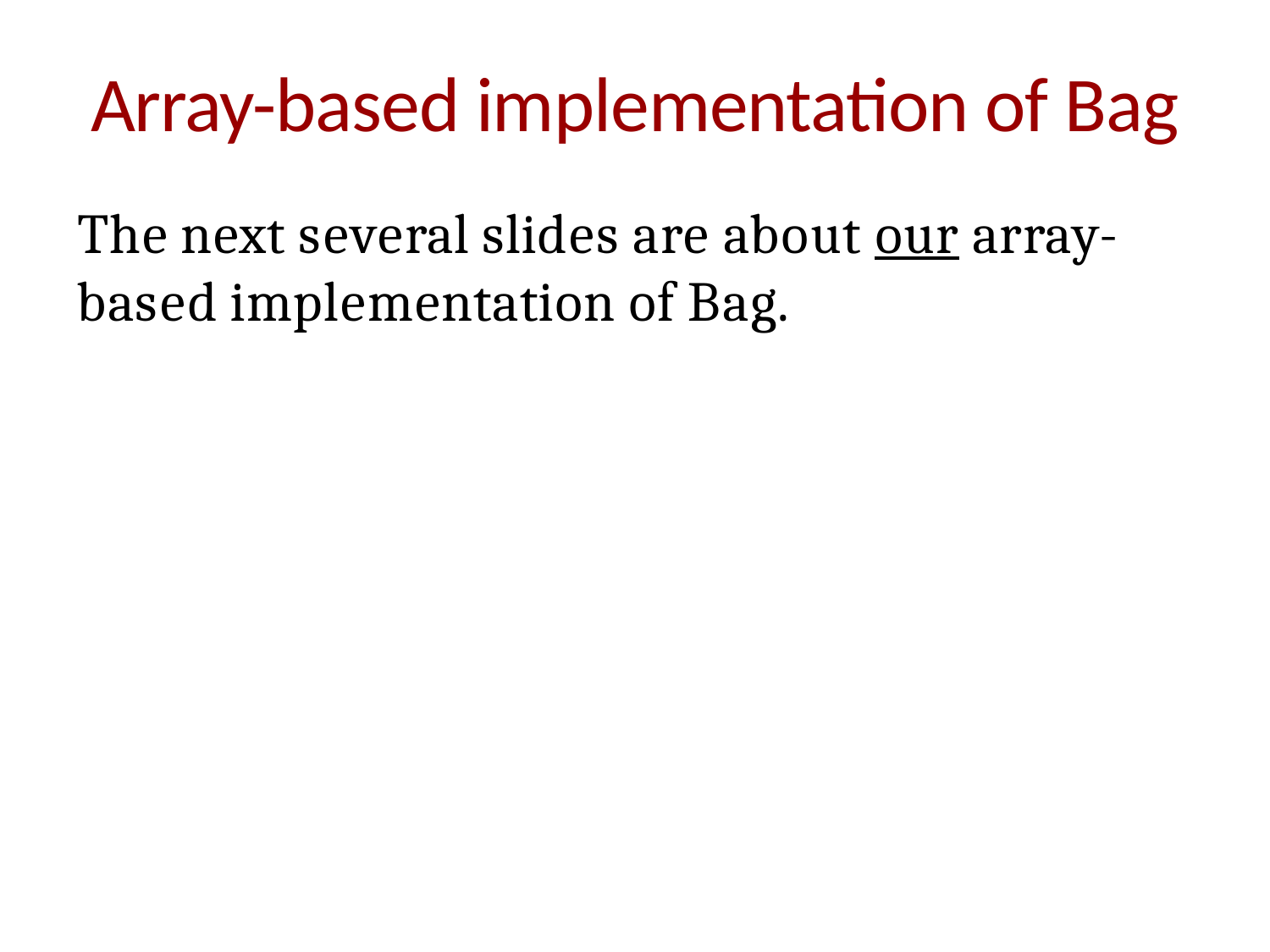

# Array-based implementation of Bag
The next several slides are about our array-based implementation of Bag.